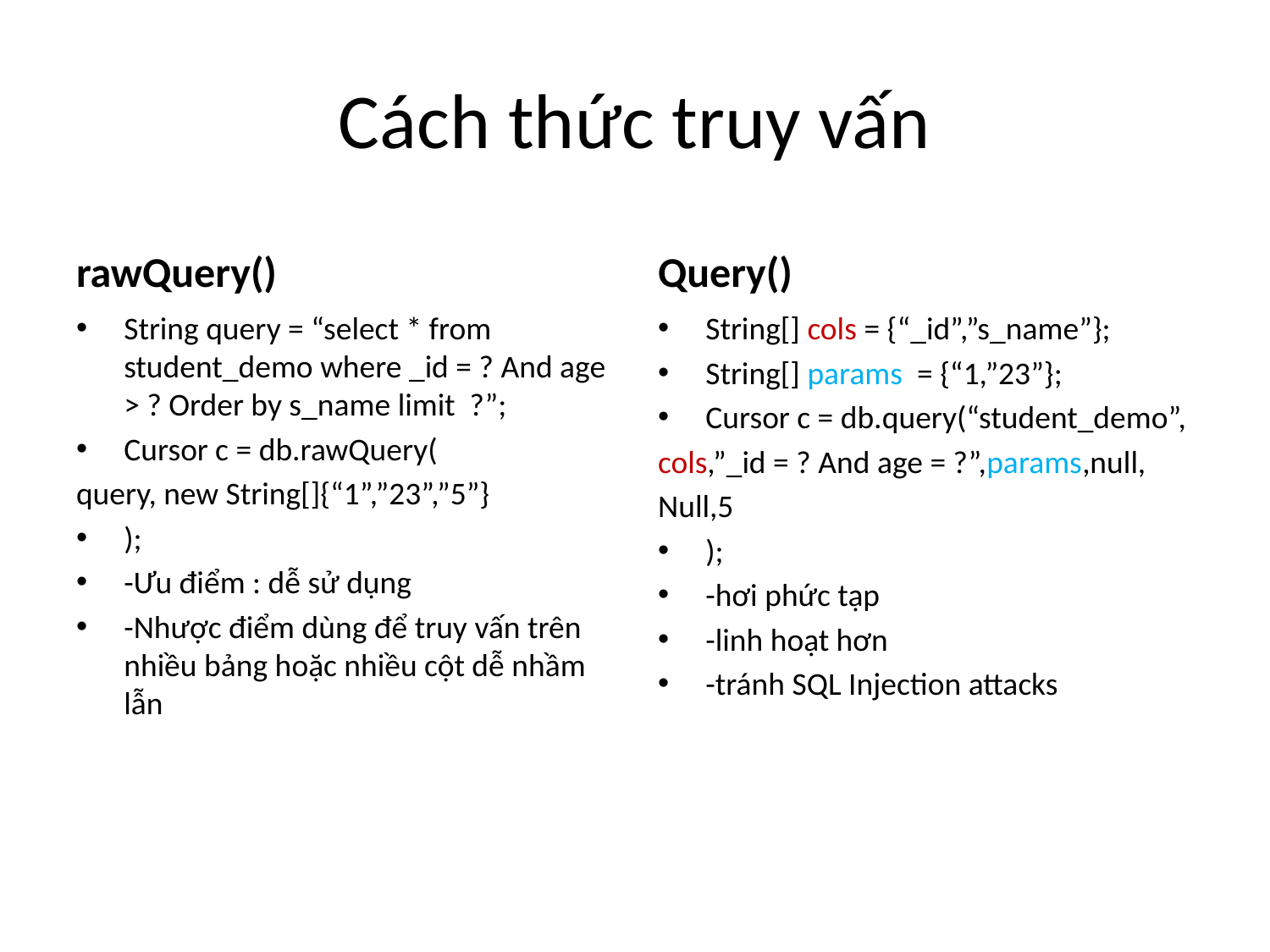

# Cách thức truy vấn
rawQuery()
Query()
String query = “select * from student_demo where _id = ? And age > ? Order by s_name limit  ?”;
Cursor c = db.rawQuery(
query, new String[]{“1”,”23”,”5”}
);
-Ưu điểm : dễ sử dụng
-Nhược điểm dùng để truy vấn trên nhiều bảng hoặc nhiều cột dễ nhầm lẫn
String[] cols = {“_id”,”s_name”};
String[] params  = {“1,”23”};
Cursor c = db.query(“student_demo”,
cols,”_id = ? And age = ?”,params,null,
Null,5
);
-hơi phức tạp
-linh hoạt hơn
-tránh SQL Injection attacks